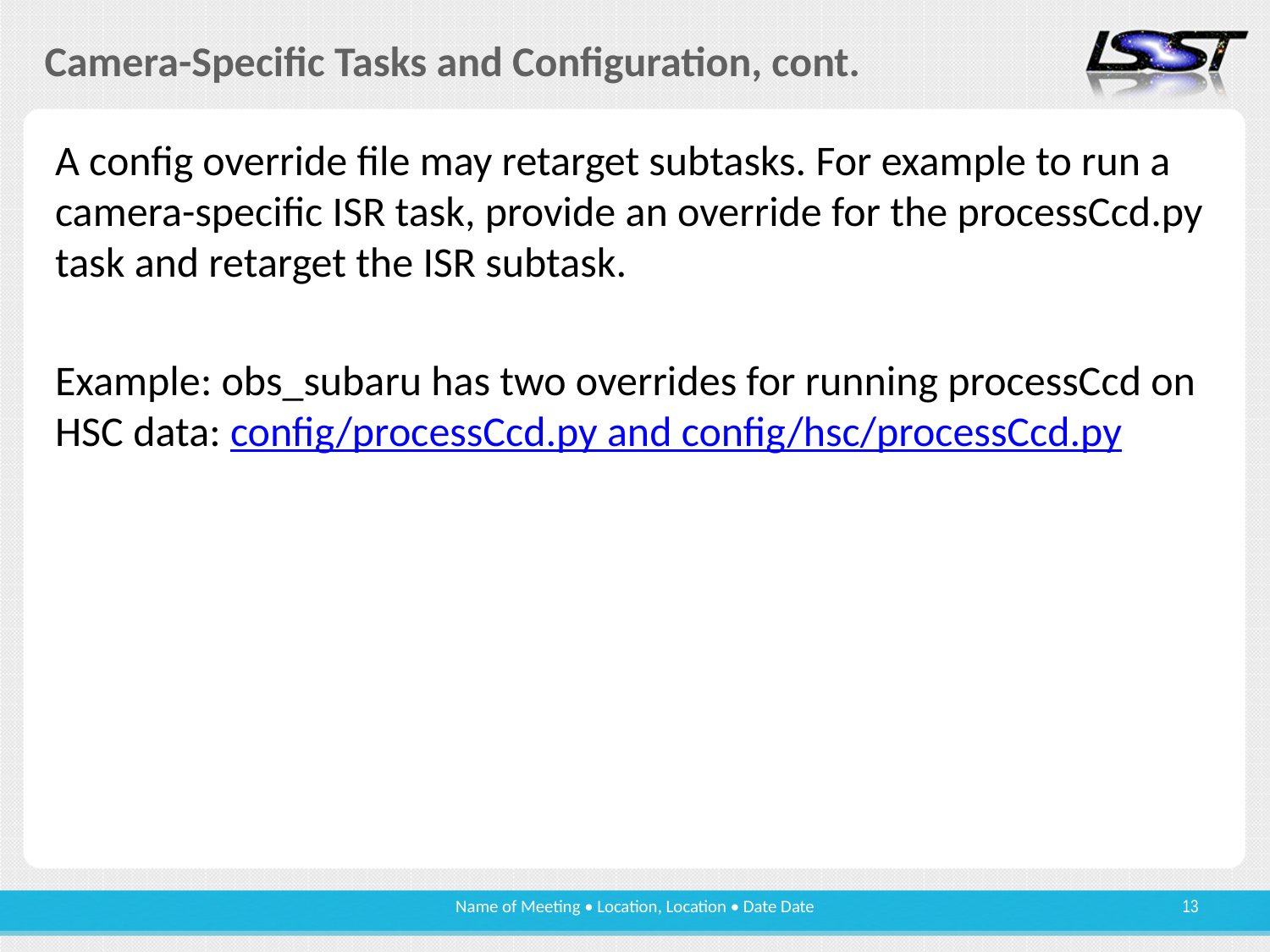

# Camera-Specific Tasks and Configuration, cont.
A config override file may retarget subtasks. For example to run a camera-specific ISR task, provide an override for the processCcd.py task and retarget the ISR subtask.

Example: obs_subaru has two overrides for running processCcd on HSC data: config/processCcd.py and config/hsc/processCcd.py